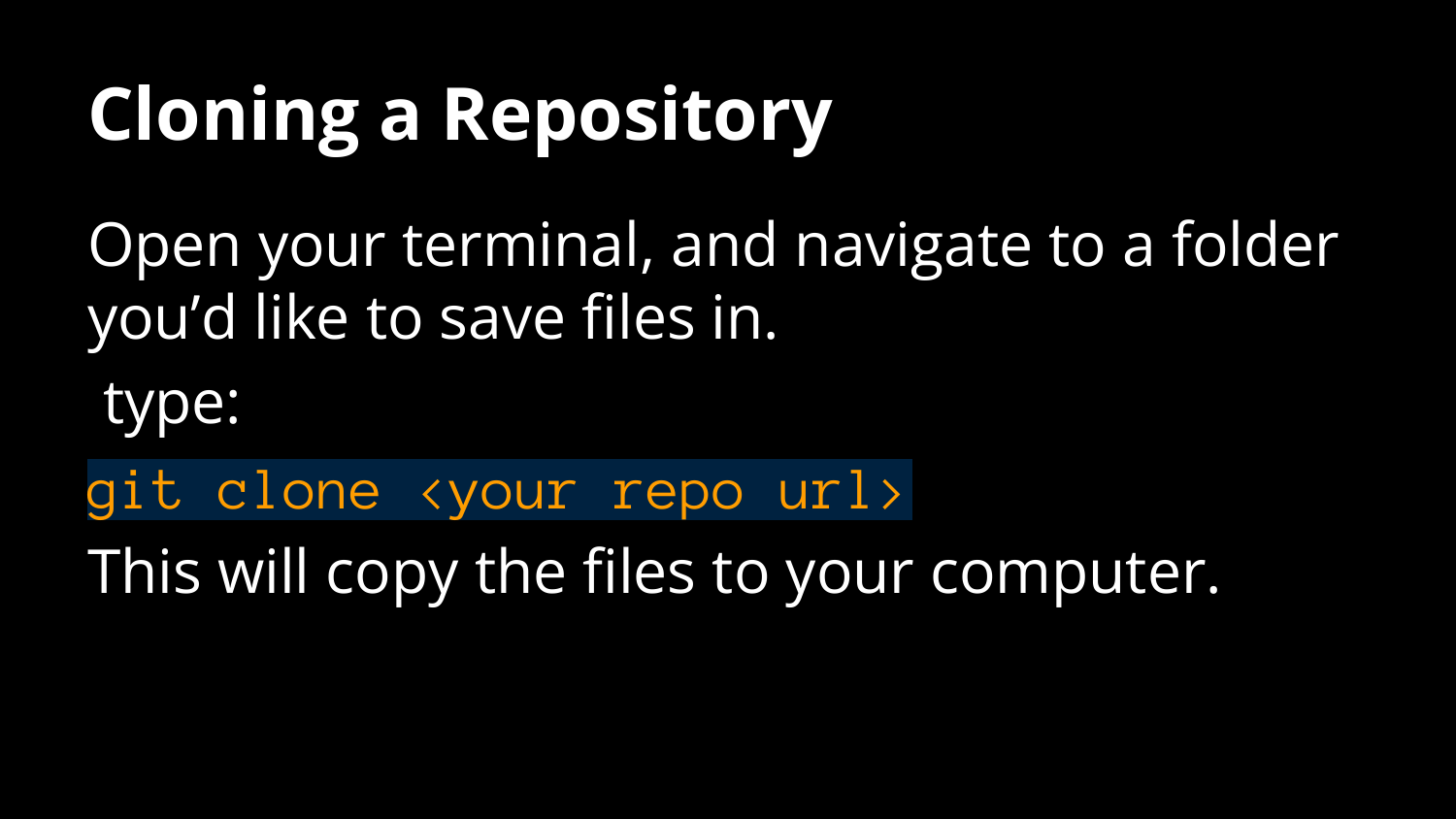

# Cloning a Repository
Open your terminal, and navigate to a folder you’d like to save files in.
 type:
git clone <your repo url>
This will copy the files to your computer.